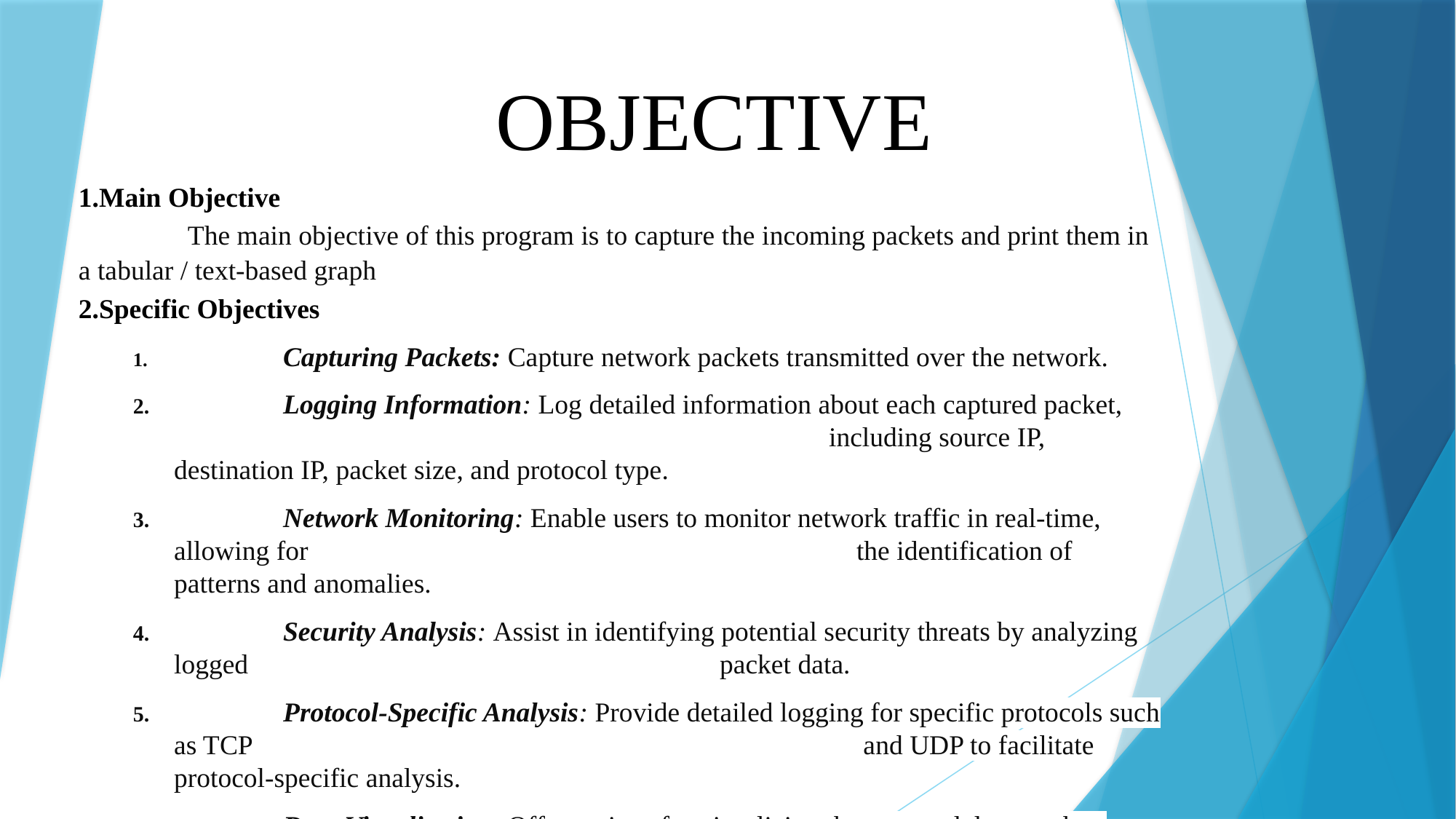

# OBJECTIVE
1.Main Objective
	The main objective of this program is to capture the incoming packets and print them in a tabular / text-based graph
2.Specific Objectives
	Capturing Packets: Capture network packets transmitted over the network.
	Logging Information: Log detailed information about each captured packet, 							including source IP, destination IP, packet size, and protocol type.
	Network Monitoring: Enable users to monitor network traffic in real-time, allowing for 					    the identification of patterns and anomalies.
	Security Analysis: Assist in identifying potential security threats by analyzing logged 					packet data.
	Protocol-Specific Analysis: Provide detailed logging for specific protocols such as TCP 						     and UDP to facilitate protocol-specific analysis.
	Data Visualization: Offer options for visualizing the captured data, such as histograms 					 and tables, to aid in data interpretation.